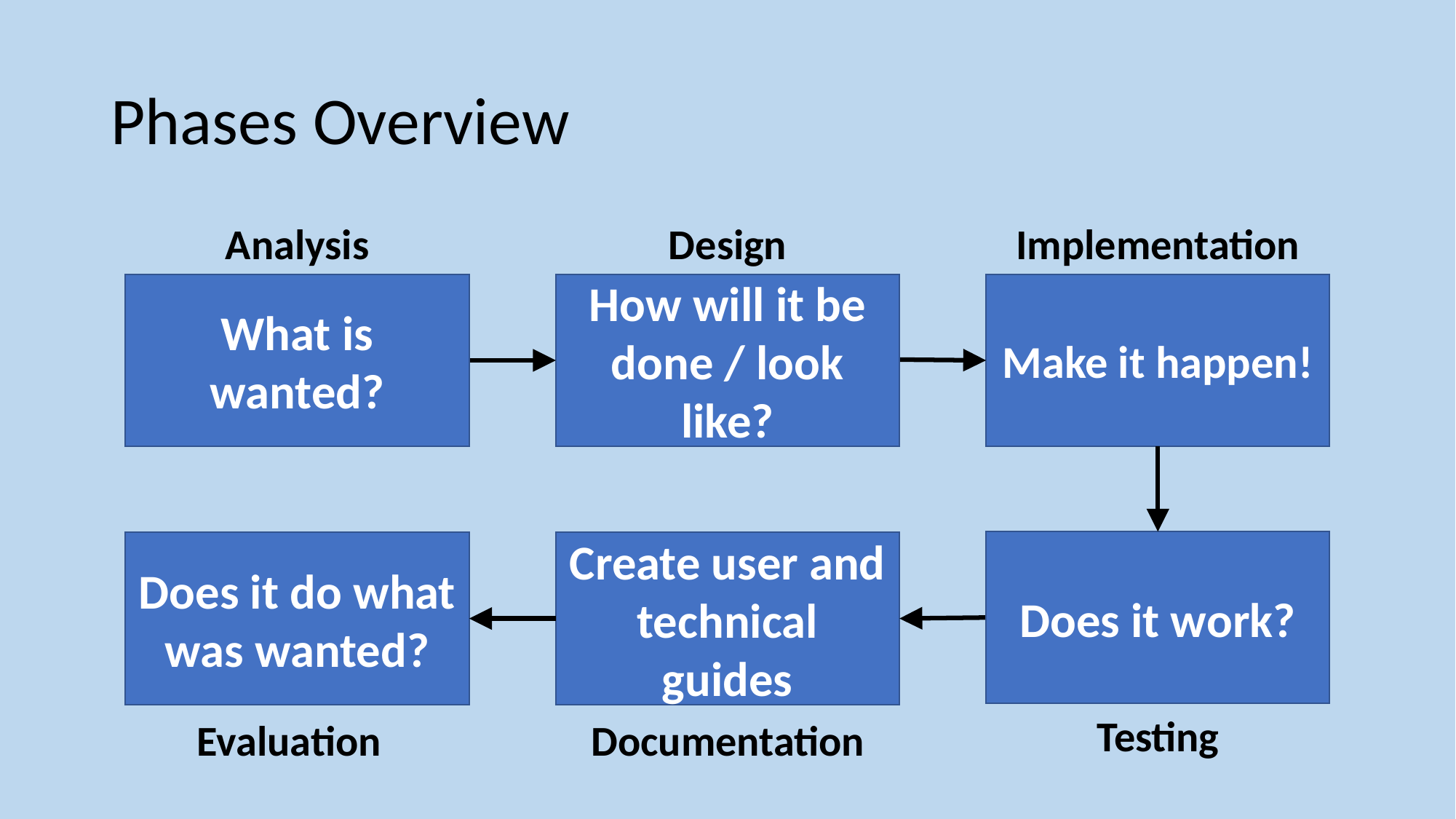

# Phases Overview
Analysis
What is wanted?
Design
How will it be done / look like?
Implementation
Make it happen!
Does it work?
Testing
Does it do what was wanted?
Evaluation
Create user and technical guides
Documentation